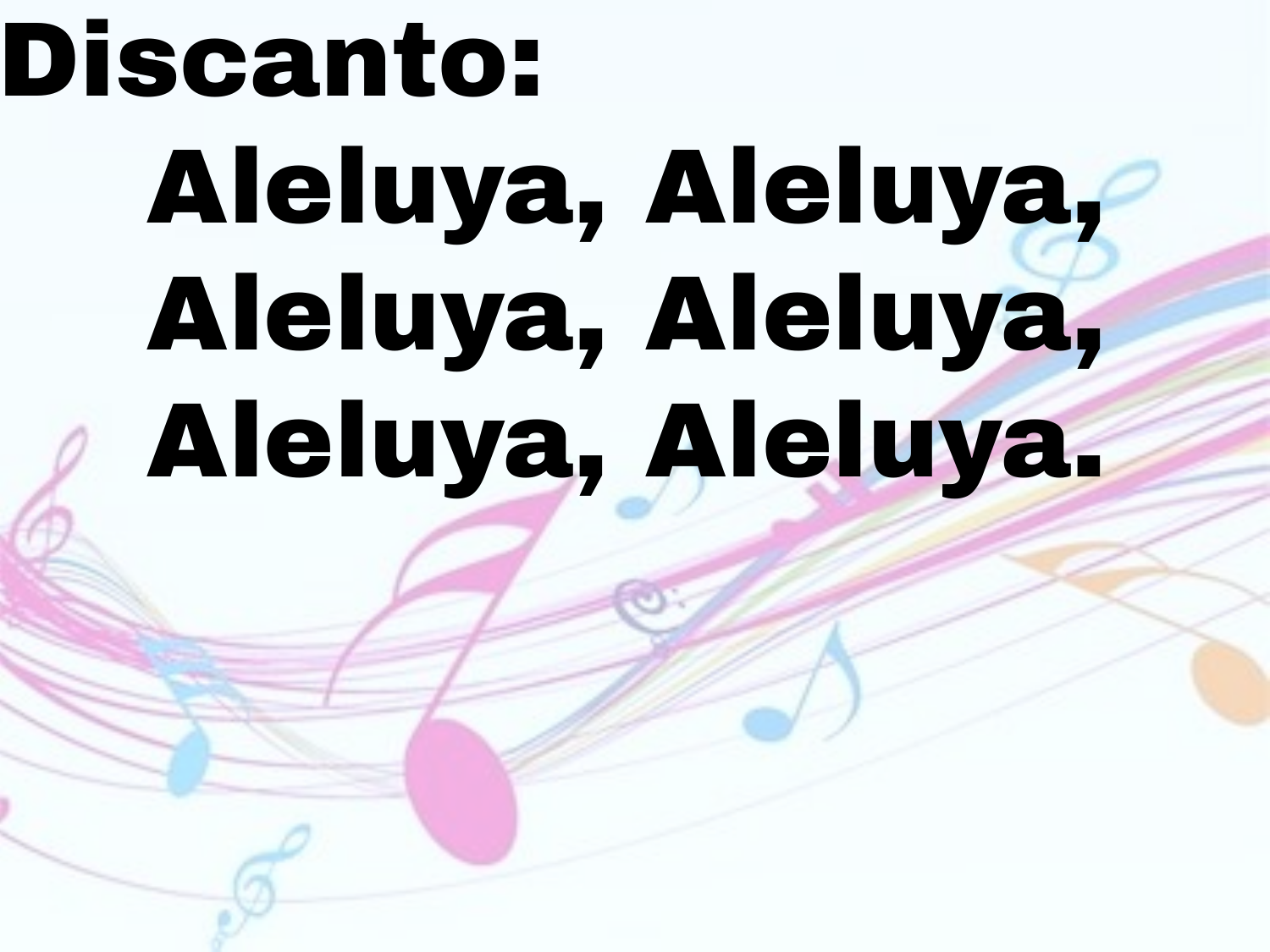

Discanto:
Aleluya, Aleluya, Aleluya, Aleluya, Aleluya, Aleluya.